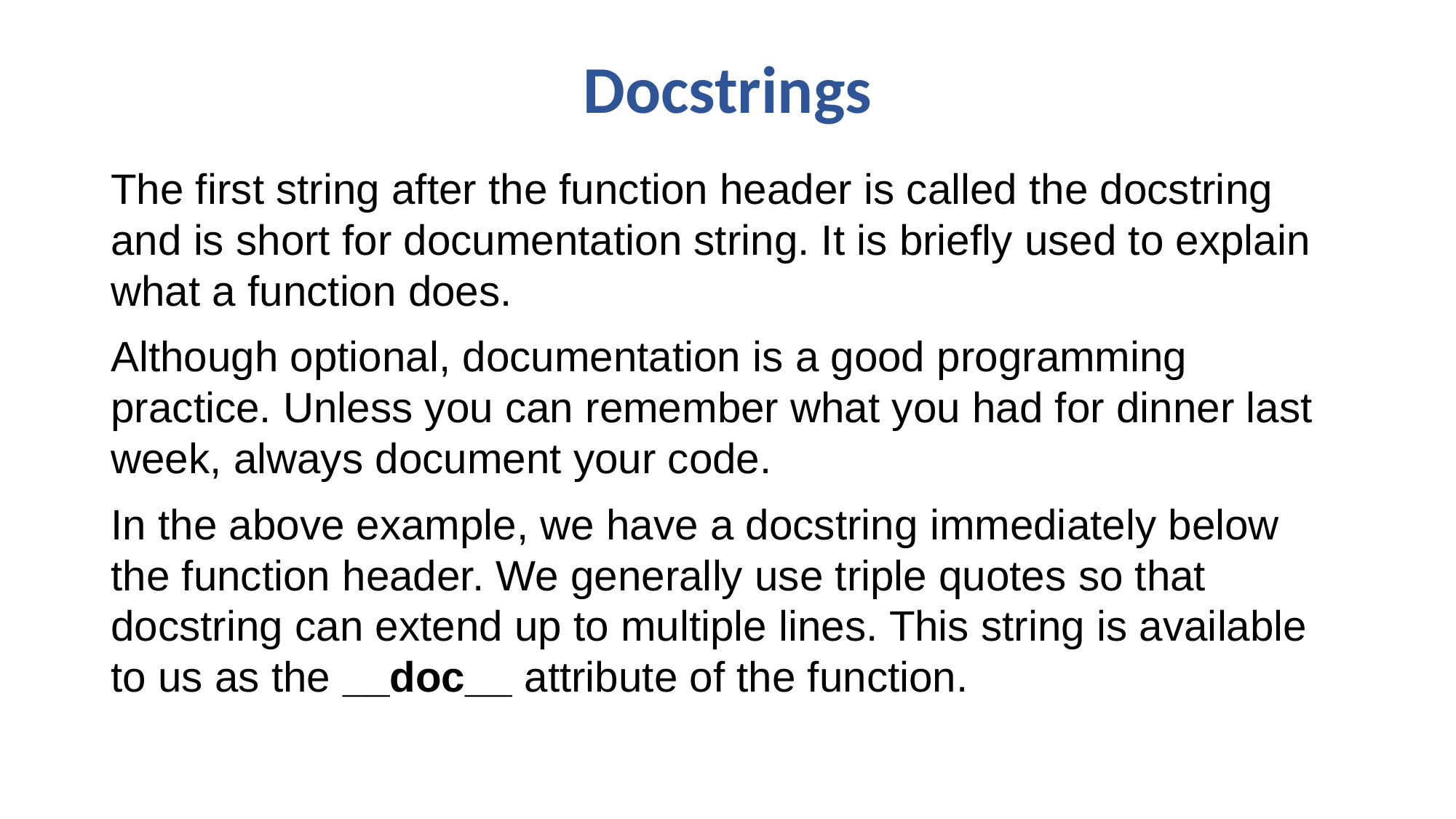

# Docstrings
The first string after the function header is called the docstring and is short for documentation string. It is briefly used to explain what a function does.
Although optional, documentation is a good programming practice. Unless you can remember what you had for dinner last week, always document your code.
In the above example, we have a docstring immediately below the function header. We generally use triple quotes so that docstring can extend up to multiple lines. This string is available to us as the __doc__ attribute of the function.